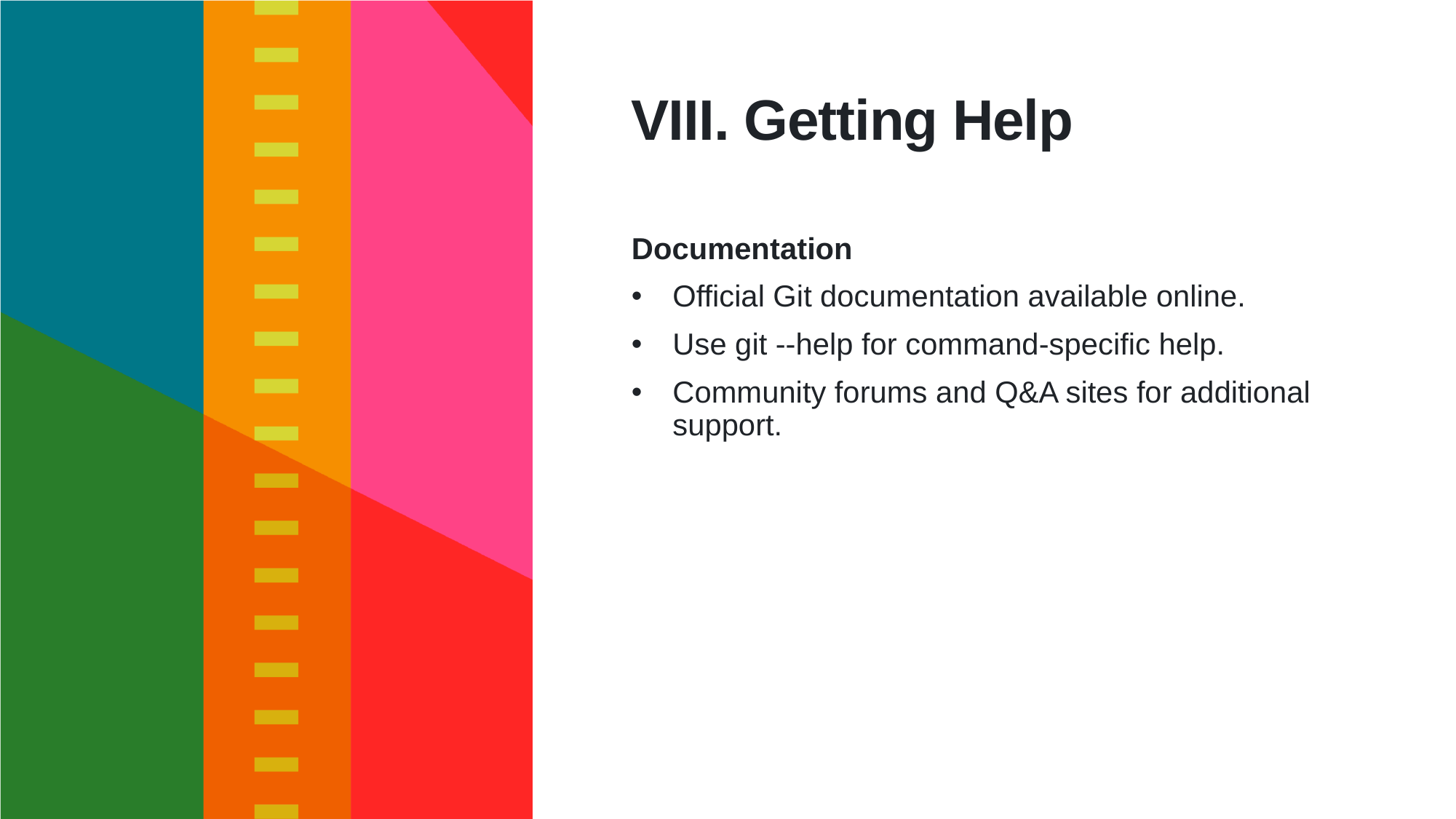

# VIII. Getting Help
Documentation
Official Git documentation available online.
Use git --help for command-specific help.
Community forums and Q&A sites for additional support.